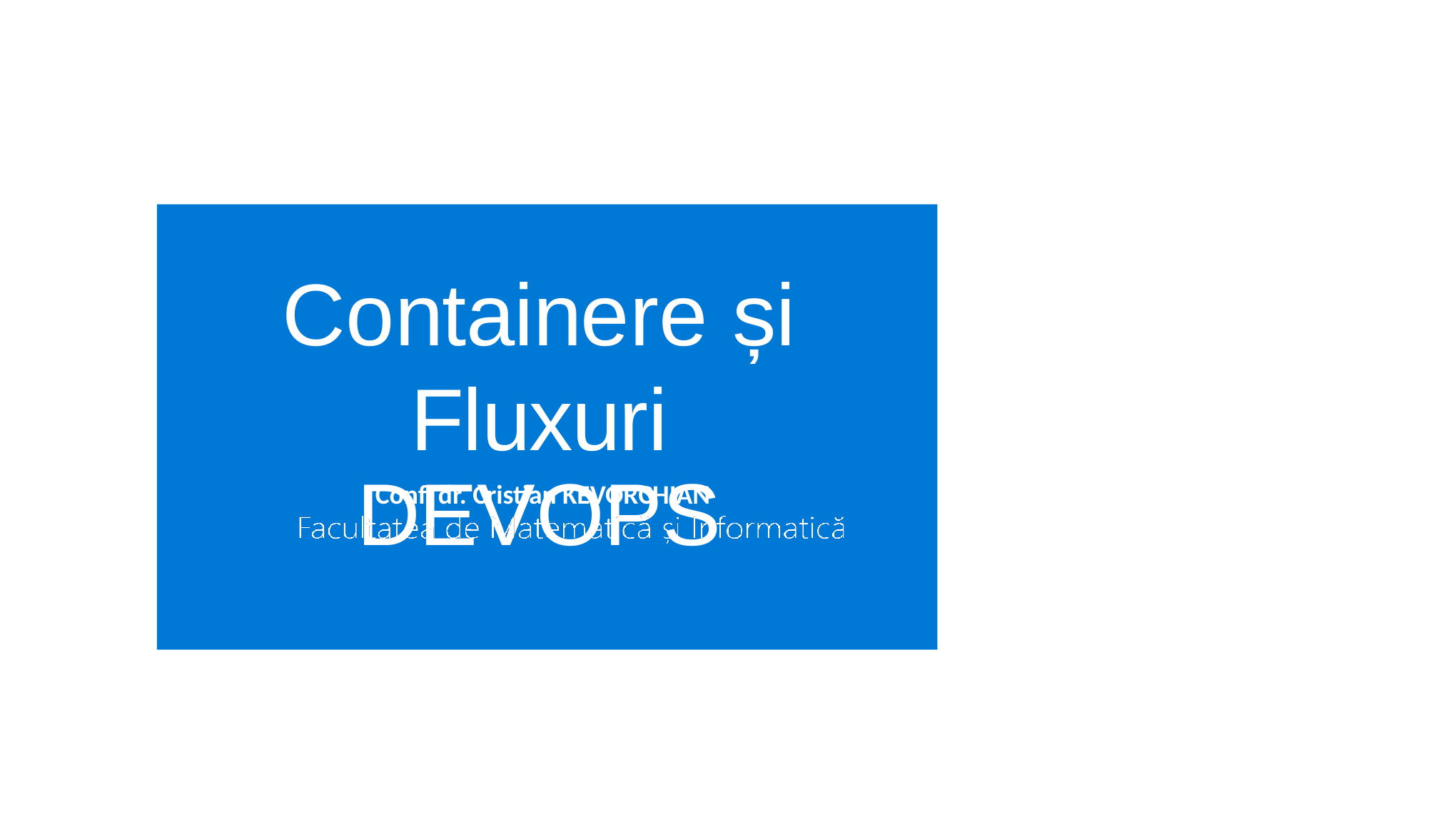

Containere și Fluxuri
DEVOPS
Conf. dr. Cristian KEVORCHIAN